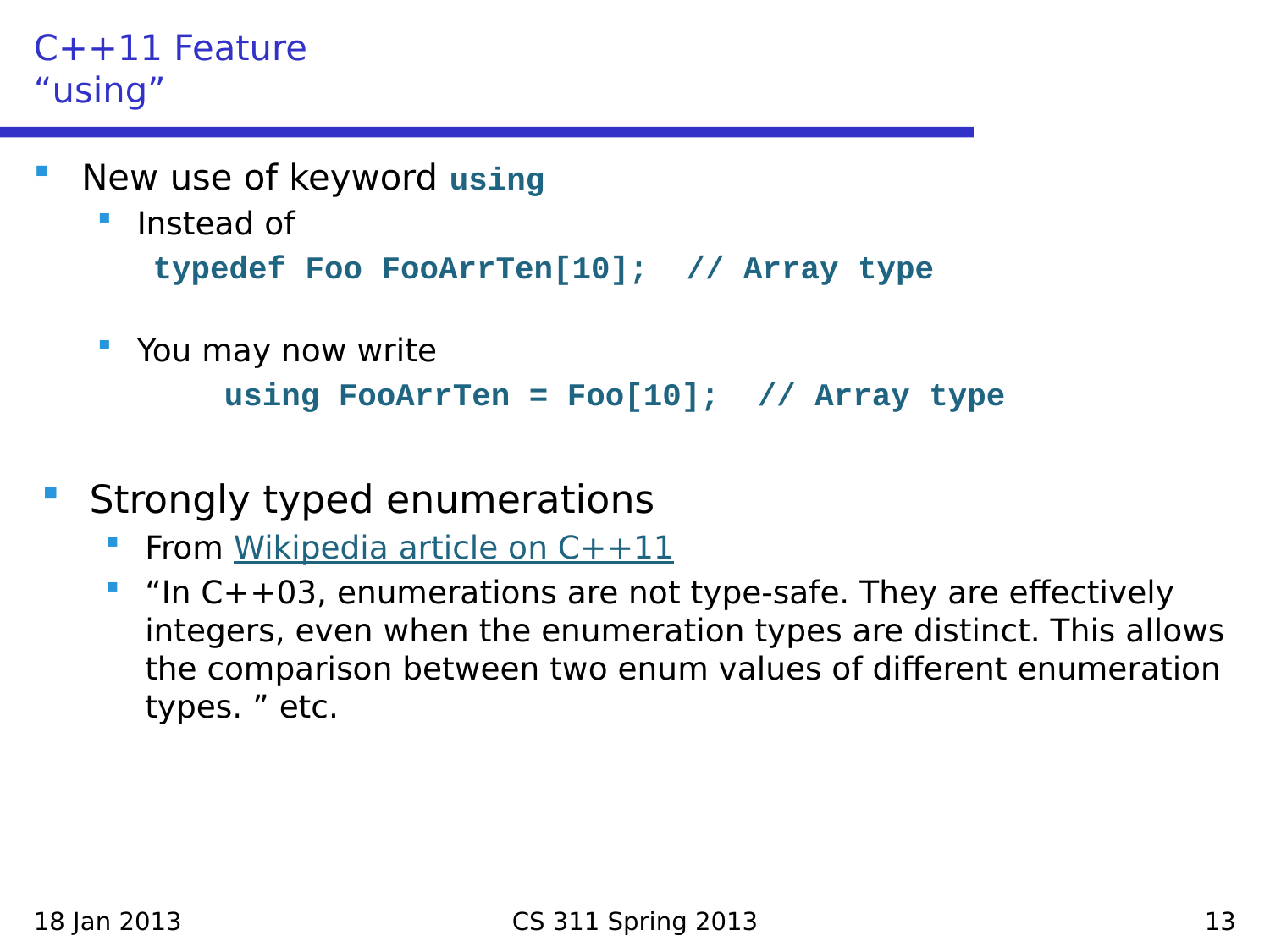

# C++11 Feature “using”
New use of keyword using
Instead of
typedef Foo FooArrTen[10];  // Array type
You may now write
	using FooArrTen = Foo[10];  // Array type

Strongly typed enumerations
From Wikipedia article on C++11
“In C++03, enumerations are not type-safe. They are effectively integers, even when the enumeration types are distinct. This allows the comparison between two enum values of different enumeration types. ” etc.
18 Jan 2013
CS 311 Spring 2013
13